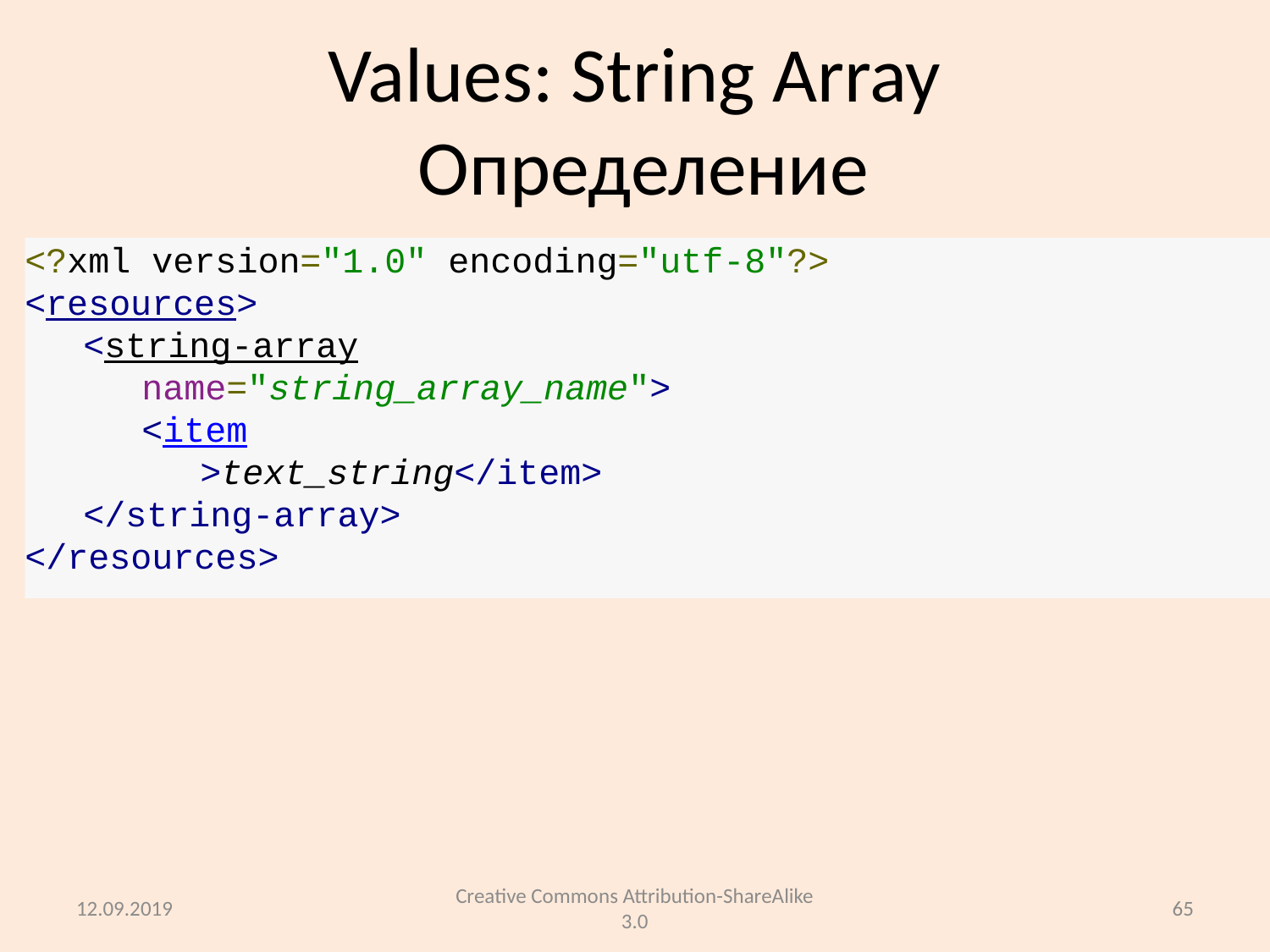

# Values: String Array Определение
<?xml version="1.0" encoding="utf-8"?>
<resources>
    <string-array
        name="string_array_name">
        <item
            >text_string</item>
    </string-array>
</resources>
12.09.2019
Creative Commons Attribution-ShareAlike 3.0
65